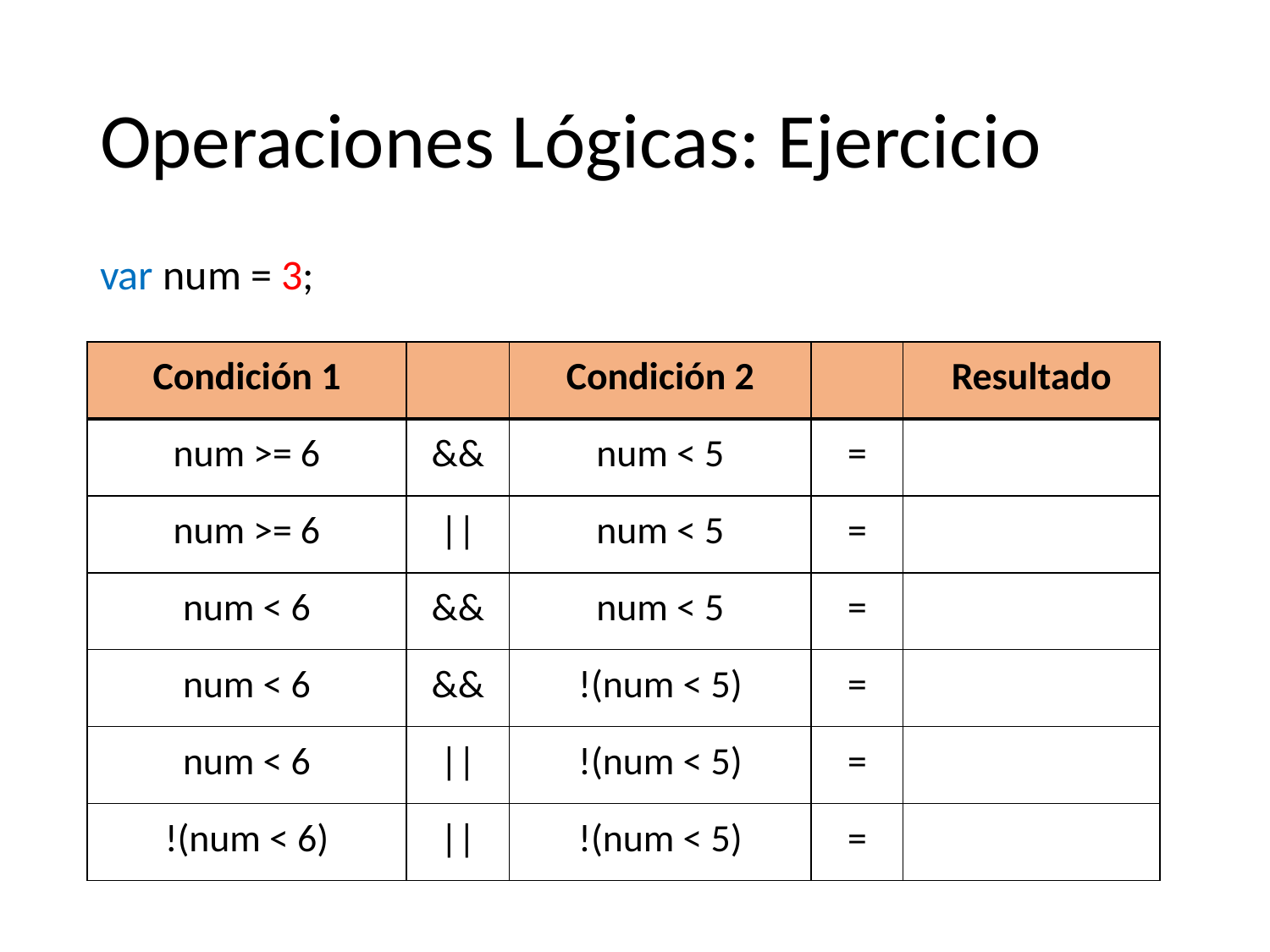

# Operaciones Lógicas: Ejercicio
var num = 3;
| Condición 1 |  | Condición 2 |  | Resultado |
| --- | --- | --- | --- | --- |
| num >= 6 | && | num < 5 | = |  |
| num >= 6 | || | num < 5 | = |  |
| num < 6 | && | num < 5 | = |  |
| num < 6 | && | !(num < 5) | = |  |
| num < 6 | || | !(num < 5) | = |  |
| !(num < 6) | || | !(num < 5) | = |  |